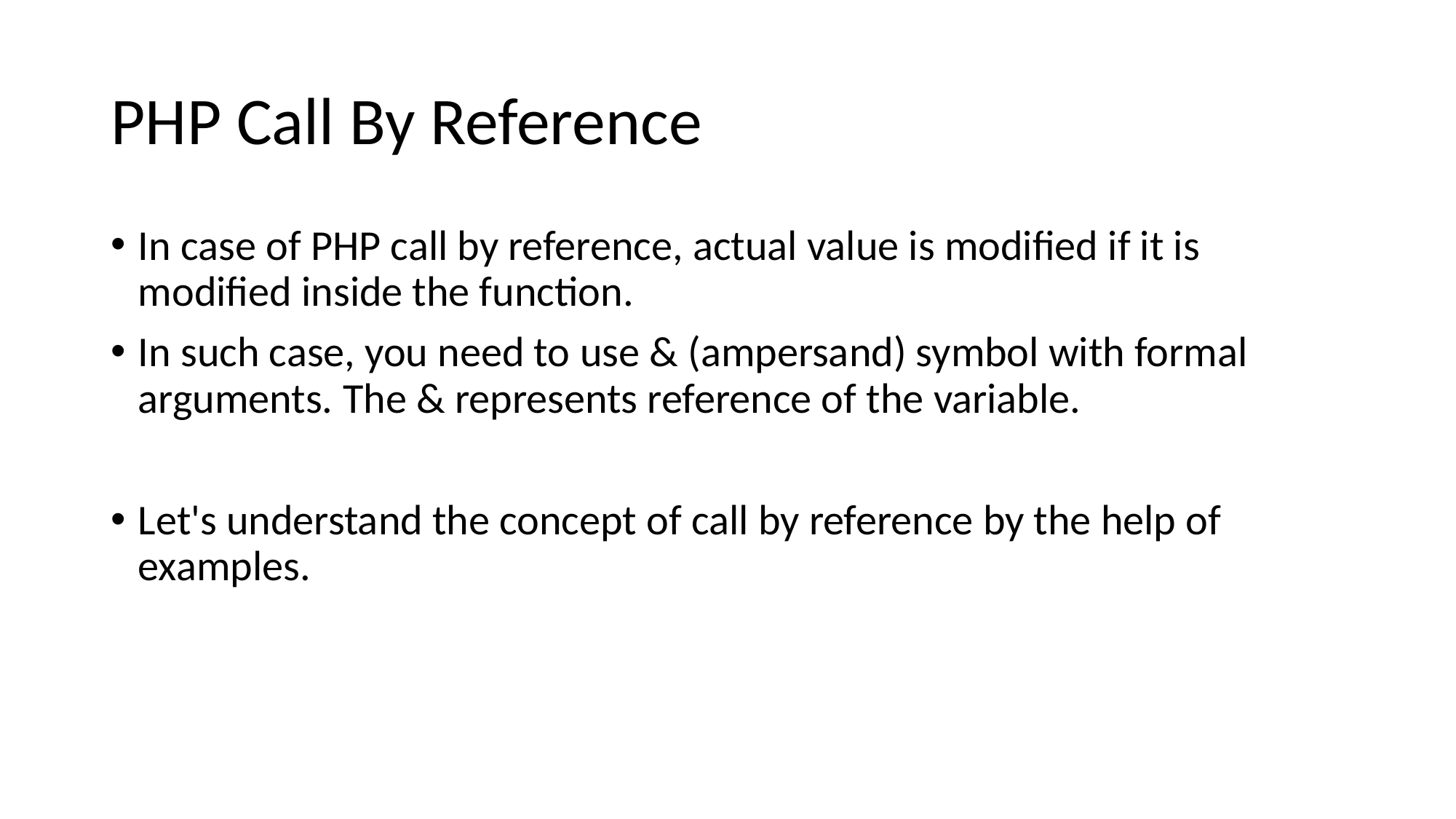

# PHP Call By Reference
In case of PHP call by reference, actual value is modified if it is modified inside the function.
In such case, you need to use & (ampersand) symbol with formal arguments. The & represents reference of the variable.

Let's understand the concept of call by reference by the help of examples.